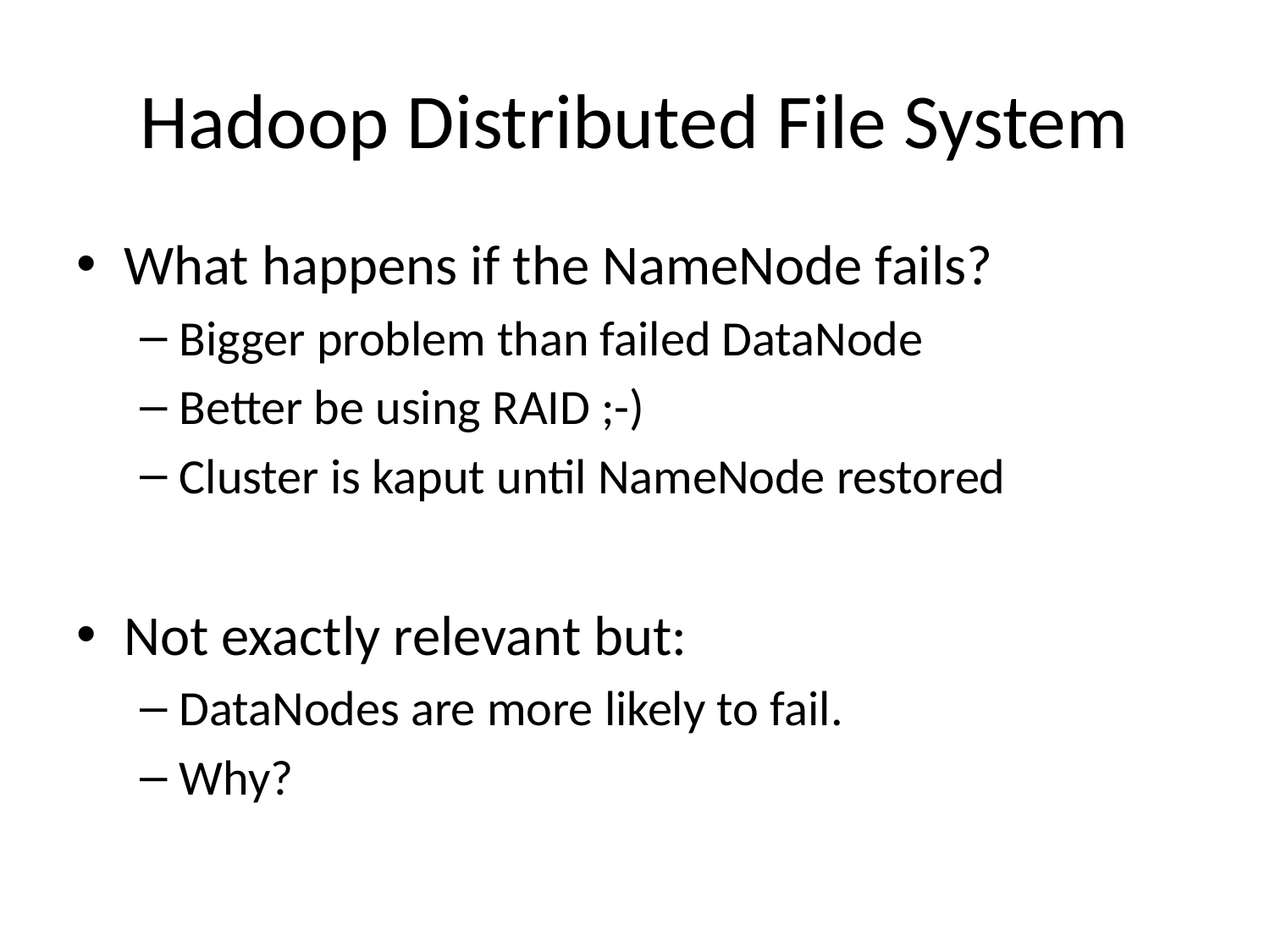

# Hadoop Distributed File System
What happens if the NameNode fails?
Bigger problem than failed DataNode
Better be using RAID ;-)
Cluster is kaput until NameNode restored

Not exactly relevant but:
DataNodes are more likely to fail.
Why?